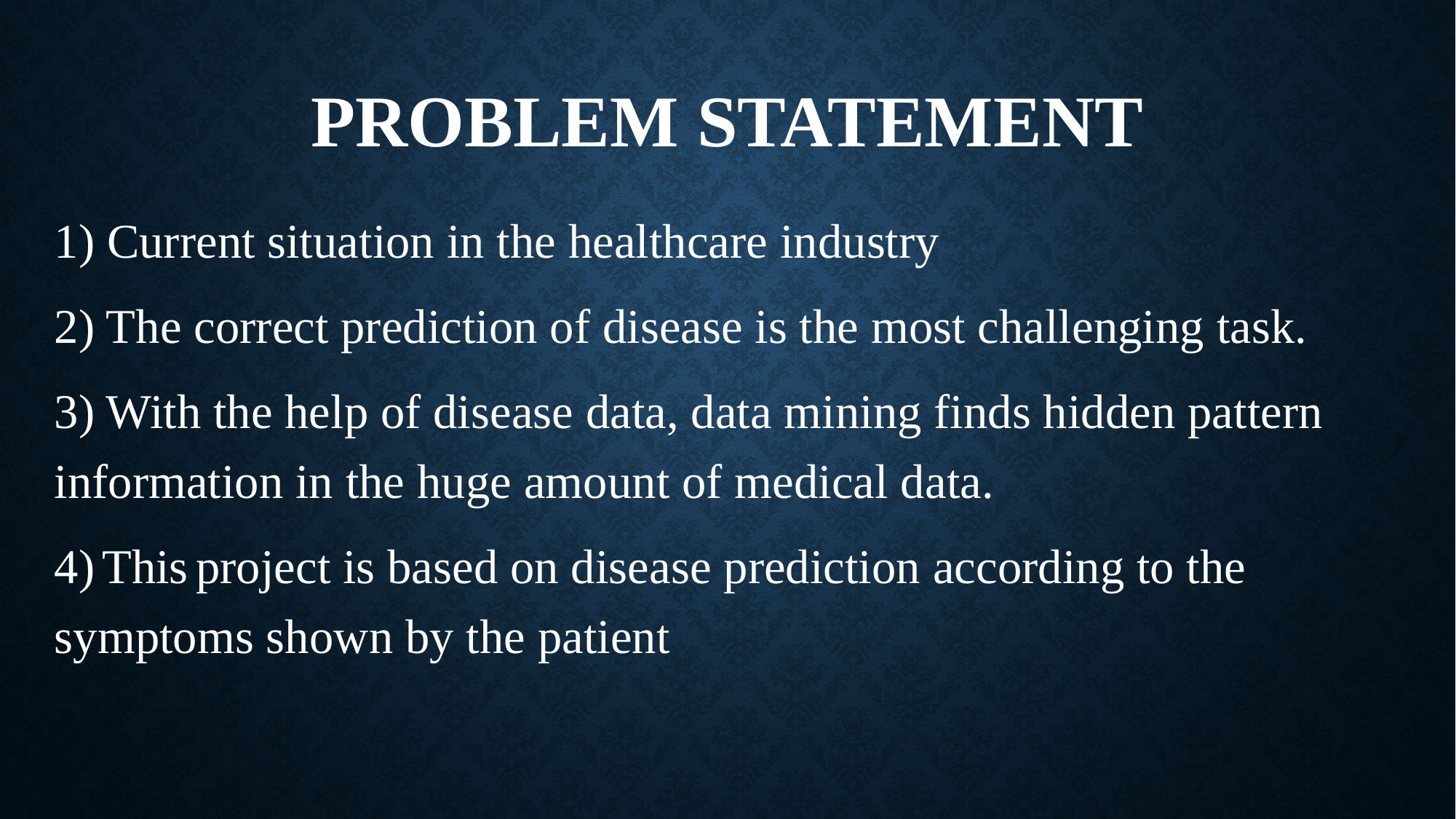

# PROBLEM STATEMENT
1) Current situation in the healthcare industry
2) The correct prediction of disease is the most challenging task.
3) With the help of disease data, data mining finds hidden pattern information in the huge amount of medical data.
4) This project is based on disease prediction according to the symptoms shown by the patient